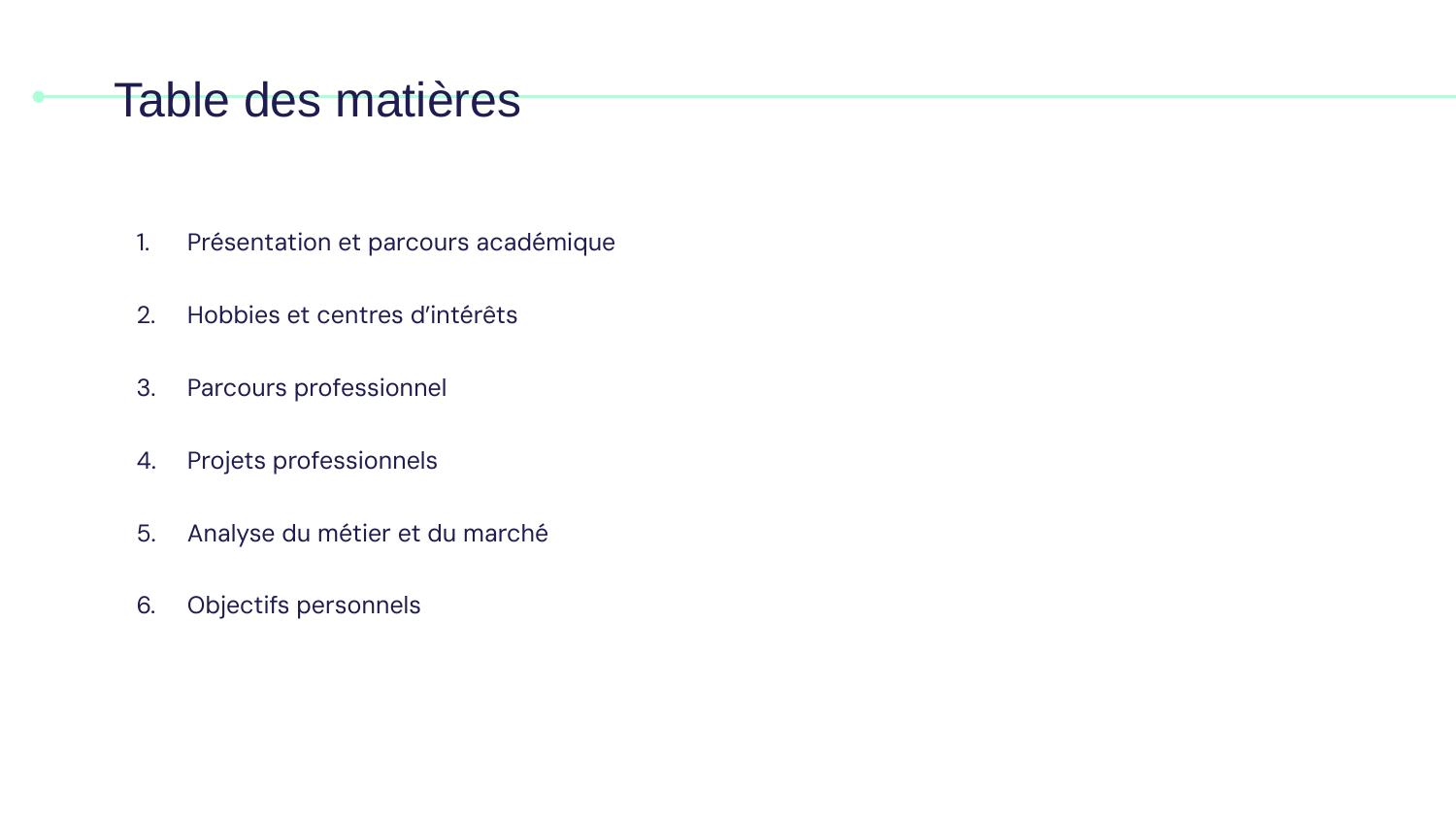

# Table des matières

Présentation et parcours académique
Hobbies et centres d’intérêts
Parcours professionnel
Projets professionnels
Analyse du métier et du marché
Objectifs personnels